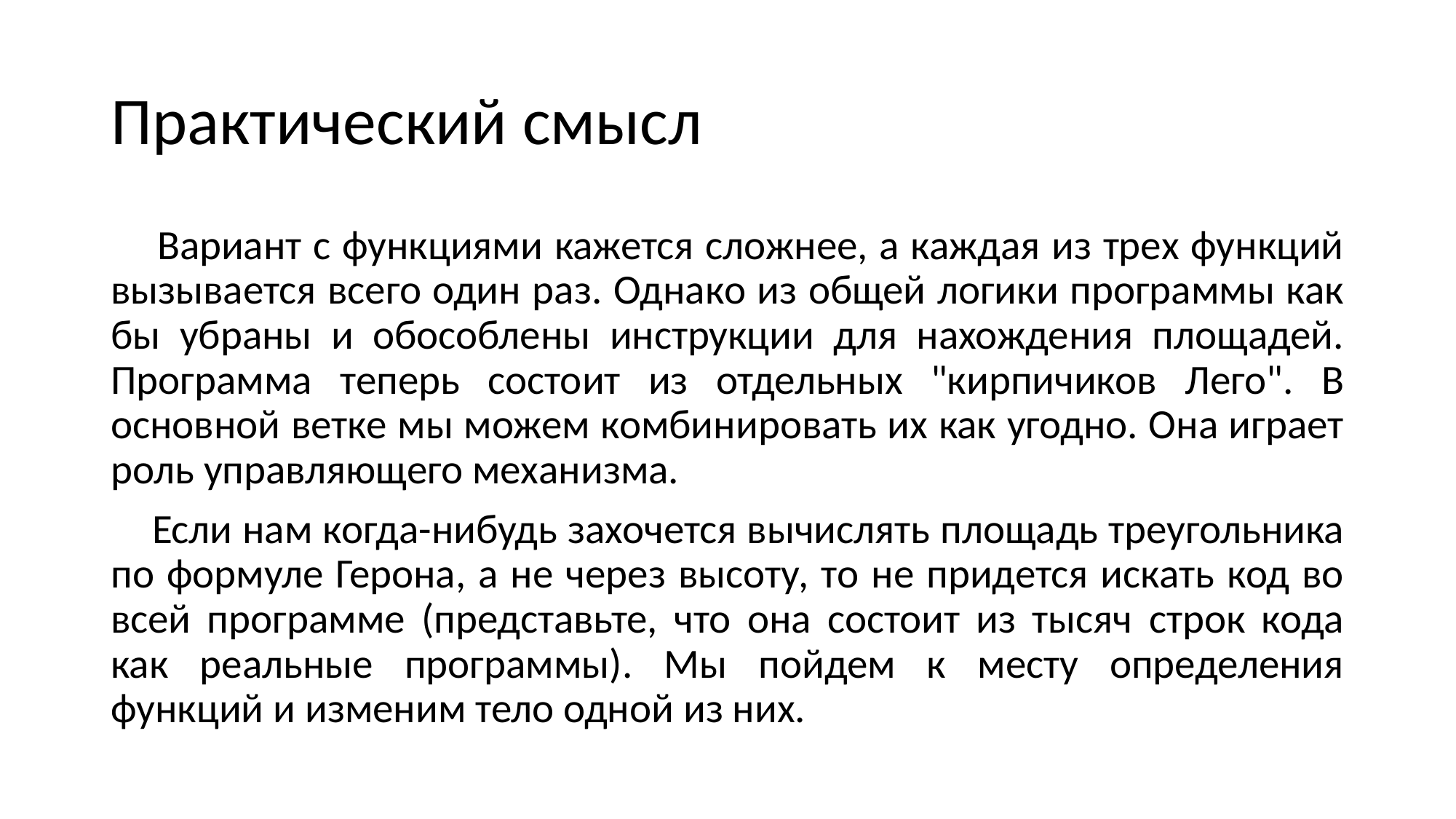

# Практический смысл
    Вариант с функциями кажется сложнее, а каждая из трех функций вызывается всего один раз. Однако из общей логики программы как бы убраны и обособлены инструкции для нахождения площадей. Программа теперь состоит из отдельных "кирпичиков Лего". В основной ветке мы можем комбинировать их как угодно. Она играет роль управляющего механизма.
    Если нам когда-нибудь захочется вычислять площадь треугольника по формуле Герона, а не через высоту, то не придется искать код во всей программе (представьте, что она состоит из тысяч строк кода как реальные программы). Мы пойдем к месту определения функций и изменим тело одной из них.